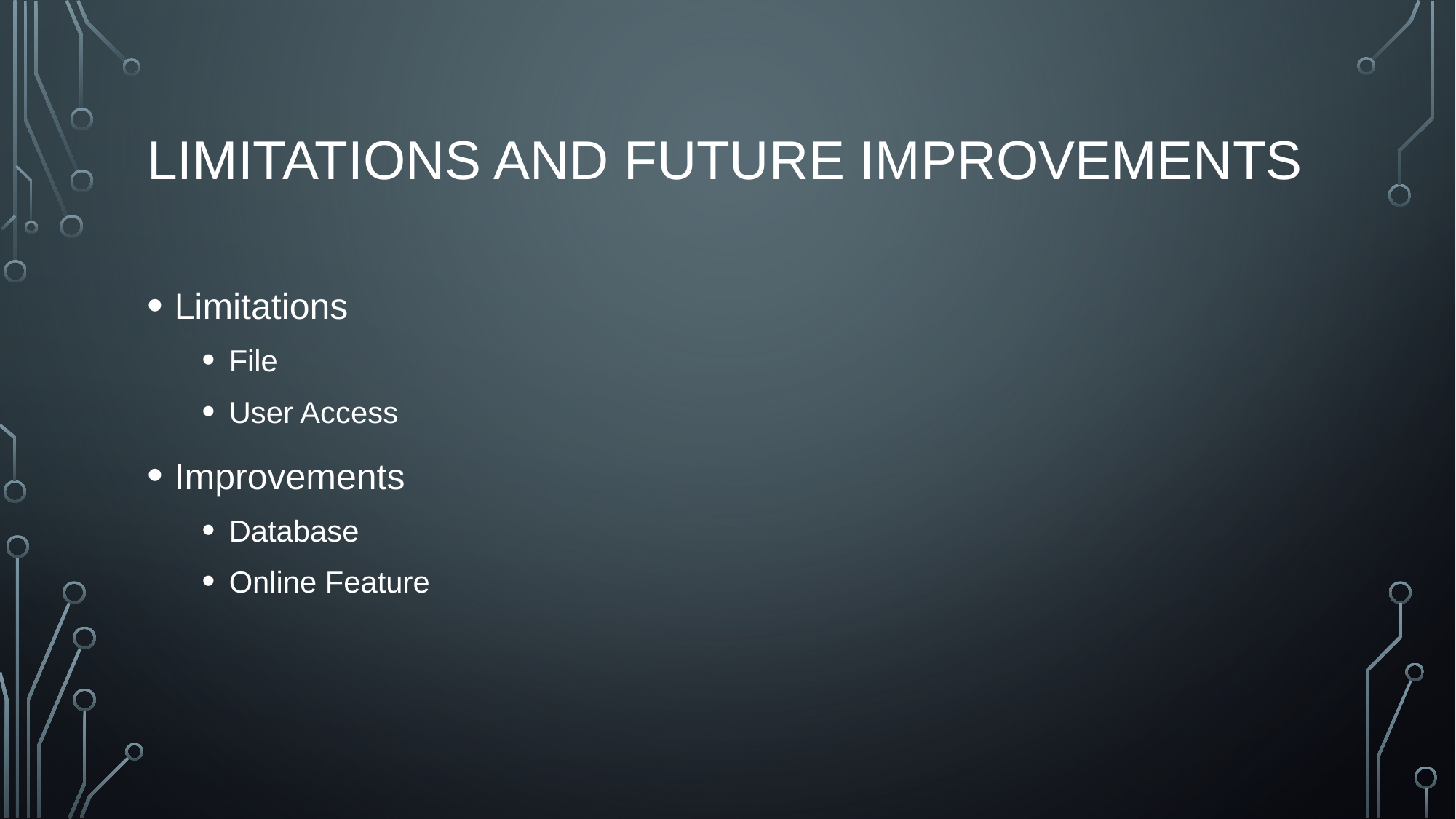

# Limitations And Future Improvements
Limitations
File
User Access
Improvements
Database
Online Feature